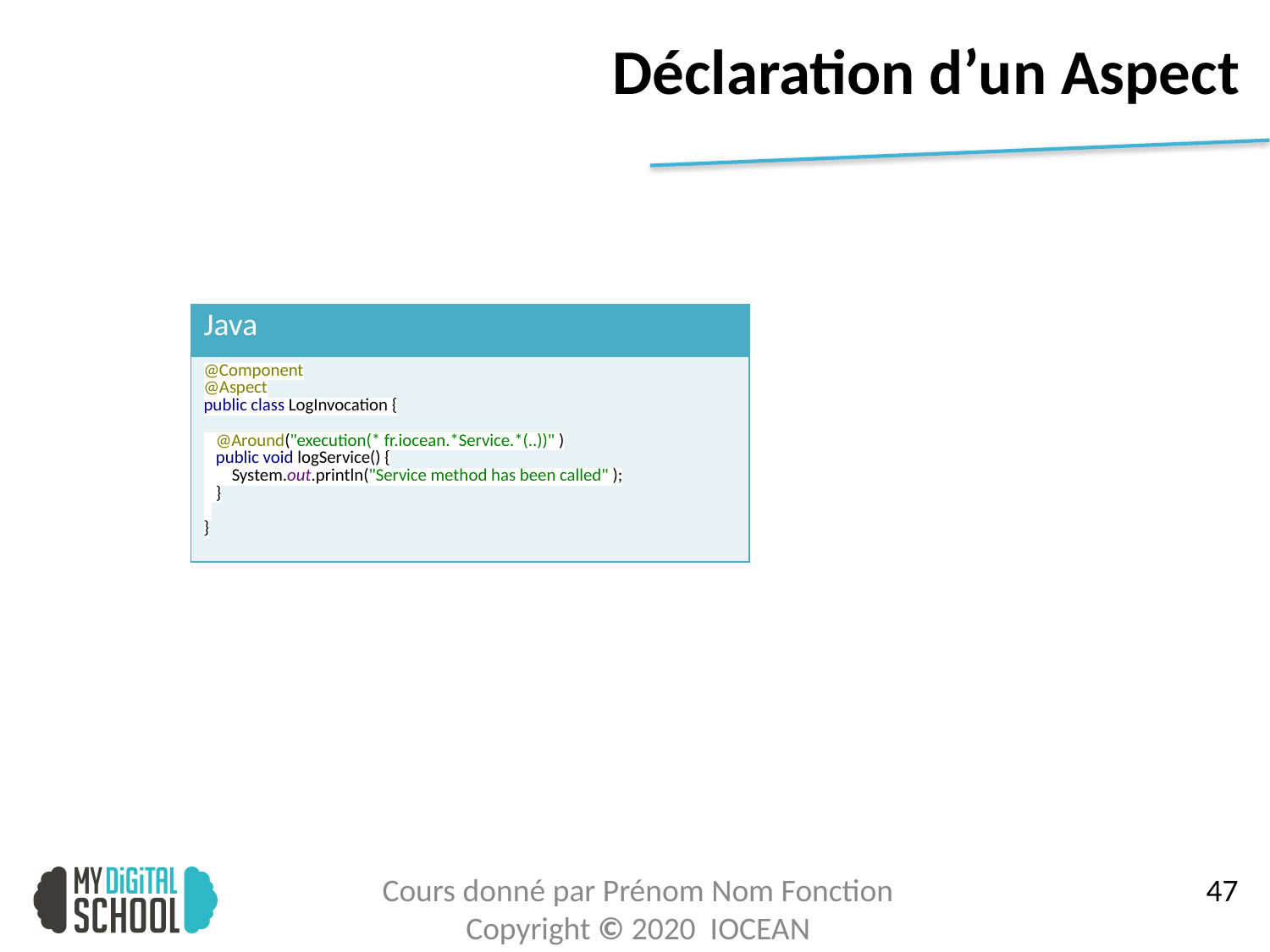

# Déclaration d’un Aspect
| Java |
| --- |
| @Component @Aspect public class LogInvocation { @Around("execution(\* fr.iocean.\*Service.\*(..))" ) public void logService() { System.out.println("Service method has been called" ); } } |
47